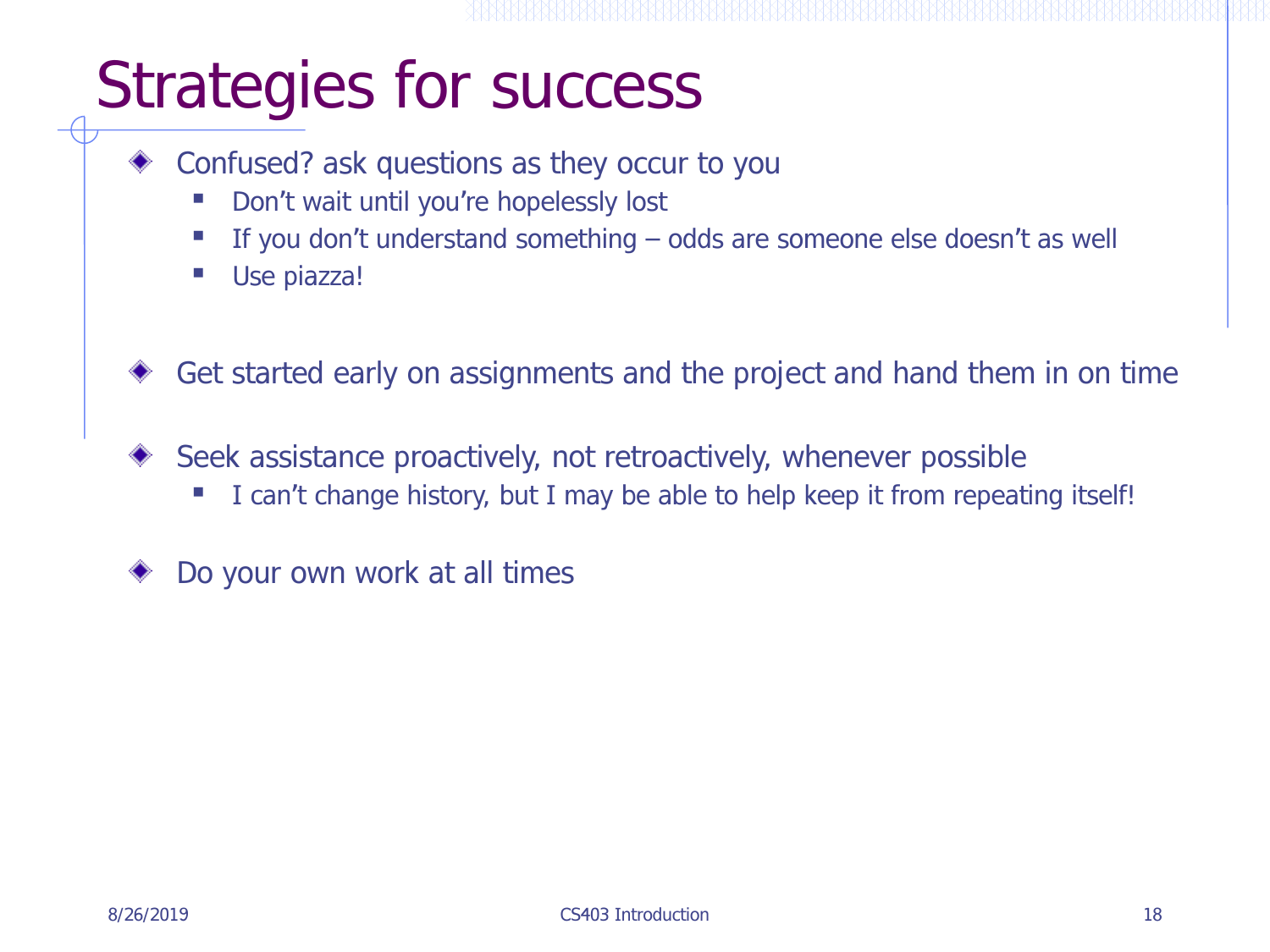

# Strategies for success
Confused? ask questions as they occur to you
Don’t wait until you’re hopelessly lost
If you don’t understand something – odds are someone else doesn’t as well
Use piazza!

Get started early on assignments and the project and hand them in on time

Seek assistance proactively, not retroactively, whenever possible
I can’t change history, but I may be able to help keep it from repeating itself!

Do your own work at all times
8/26/2019
CS403 Introduction
18